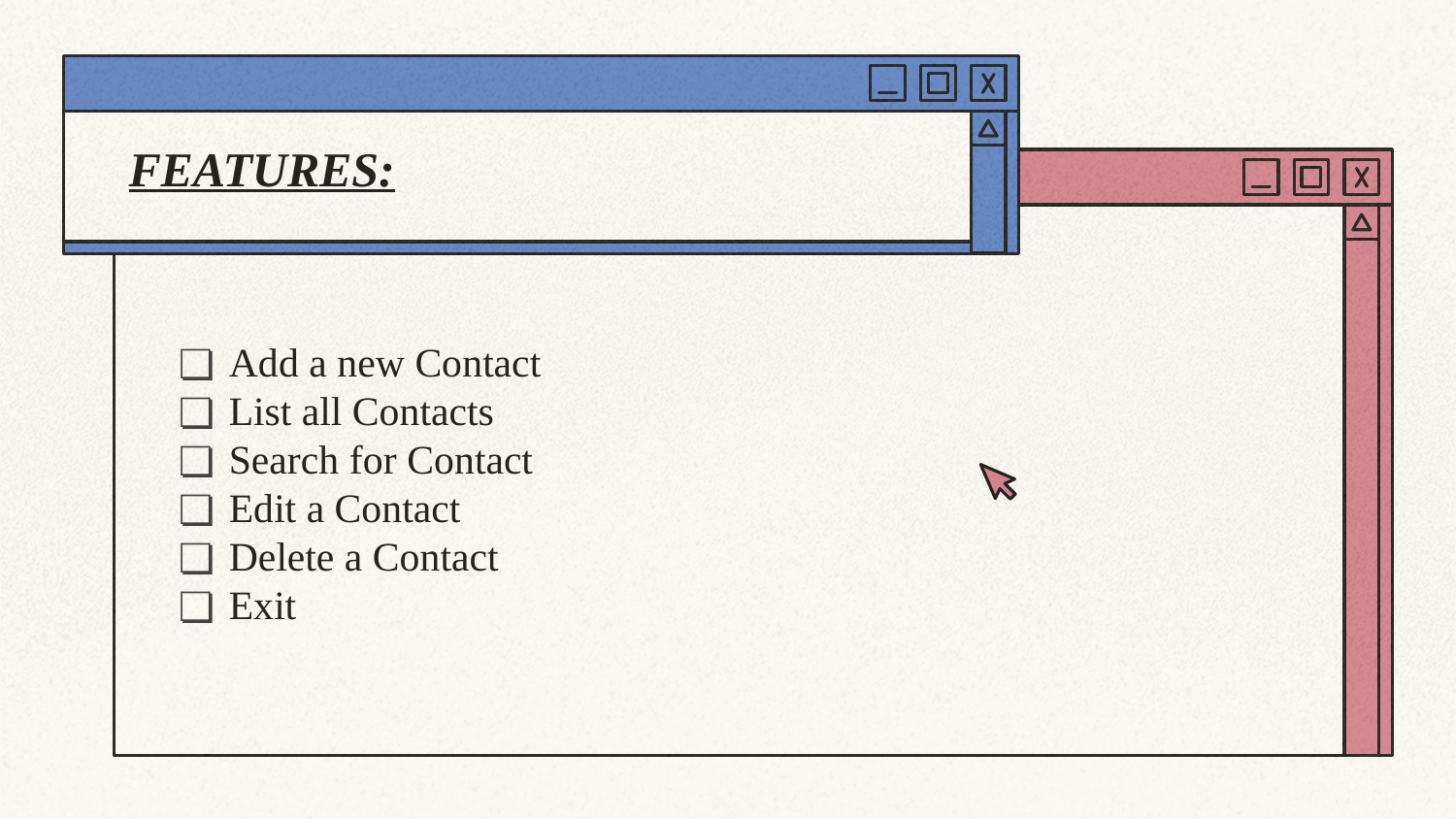

# FEATURES:
Add a new Contact
List all Contacts
Search for Contact
Edit a Contact
Delete a Contact
Exit